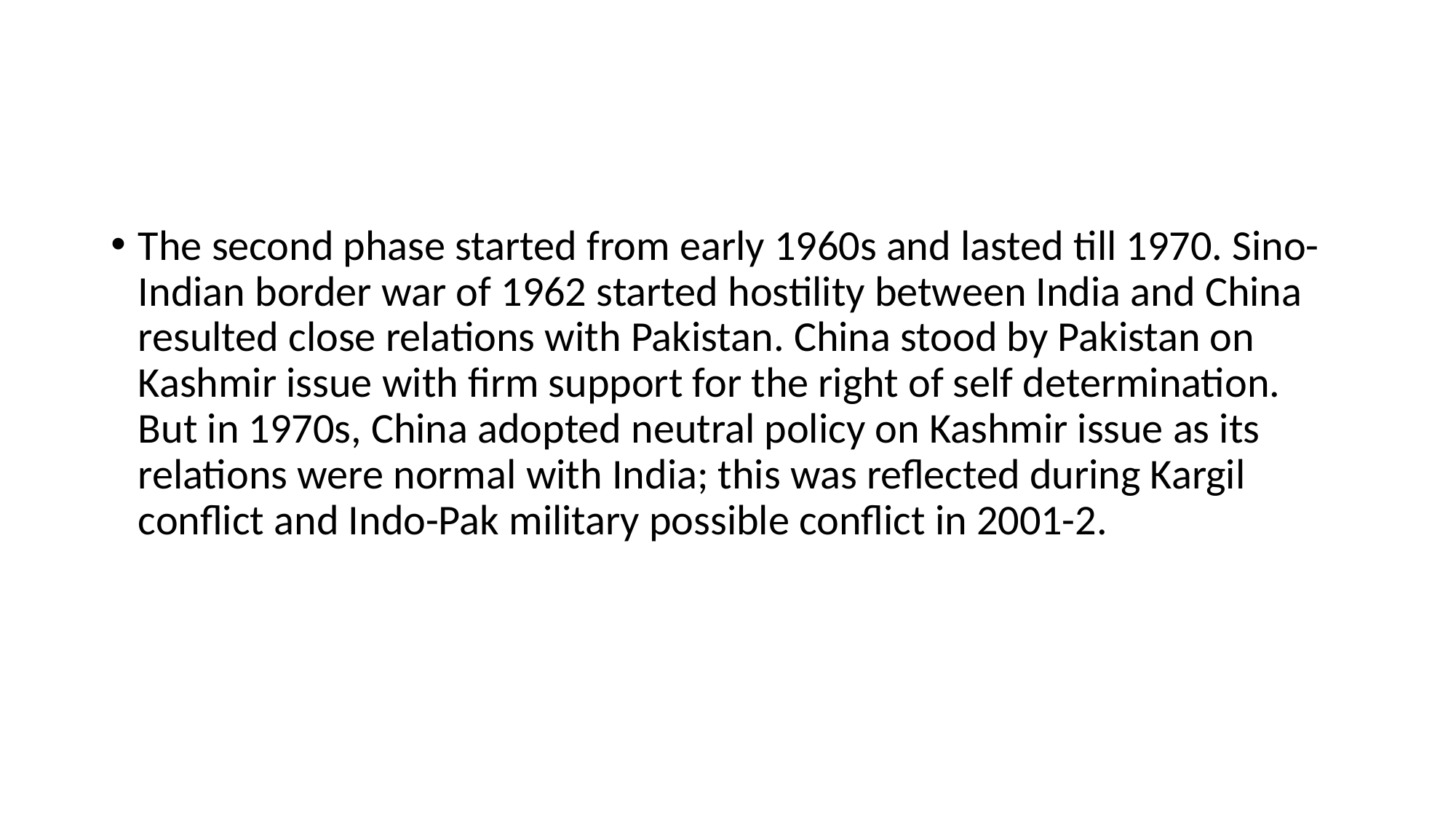

#
The second phase started from early 1960s and lasted till 1970. Sino-Indian border war of 1962 started hostility between India and China resulted close relations with Pakistan. China stood by Pakistan on Kashmir issue with firm support for the right of self determination. But in 1970s, China adopted neutral policy on Kashmir issue as its relations were normal with India; this was reflected during Kargil conflict and Indo-Pak military possible conflict in 2001-2.